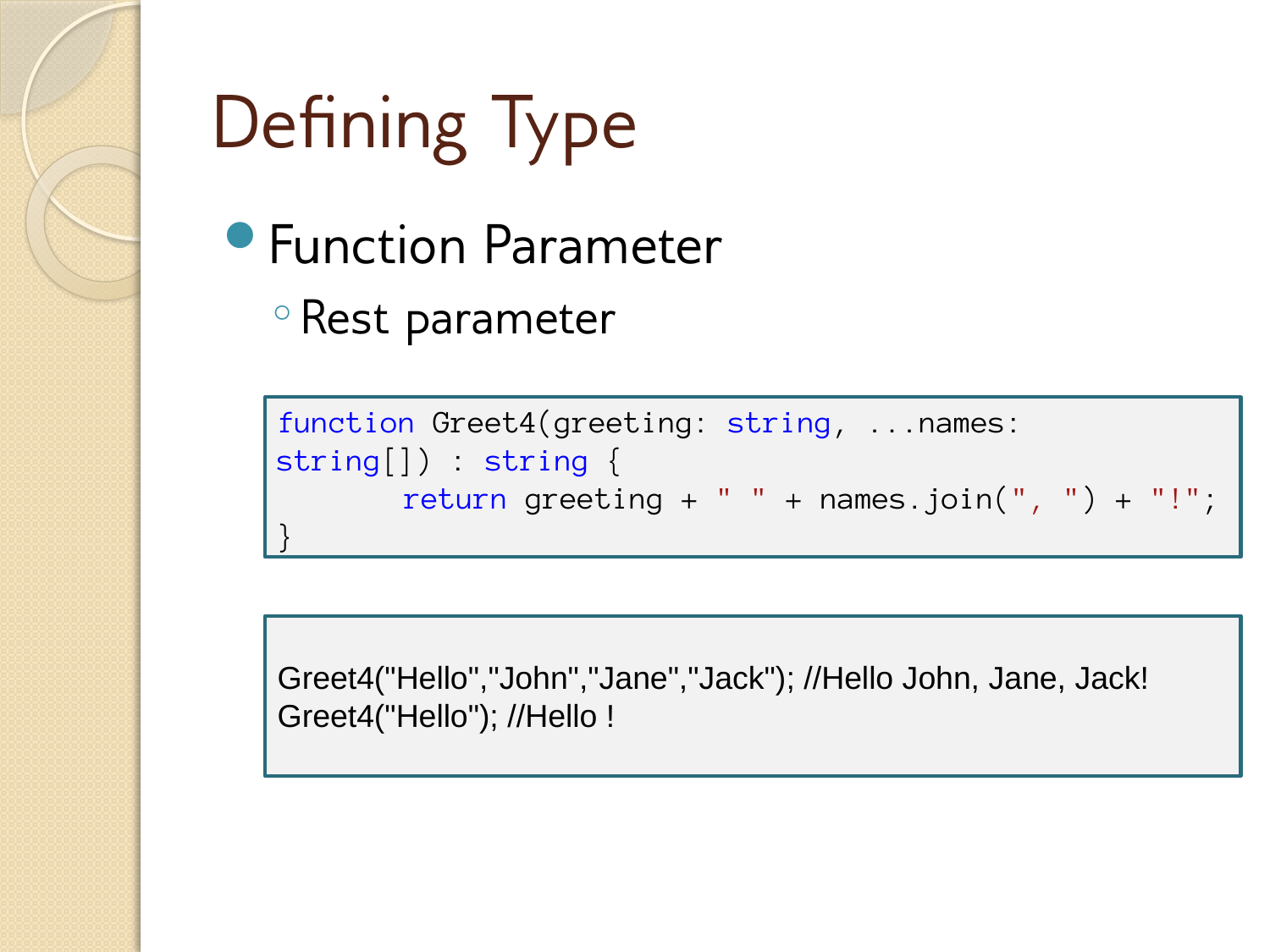

# Defining Type
Function Parameter
Rest parameter

function Greet4(greeting: string, ...names: string[]) : string {
	return greeting + " " + names.join(", ") + "!";
}
Greet4("Hello","John","Jane","Jack"); //Hello John, Jane, Jack!
Greet4("Hello"); //Hello !